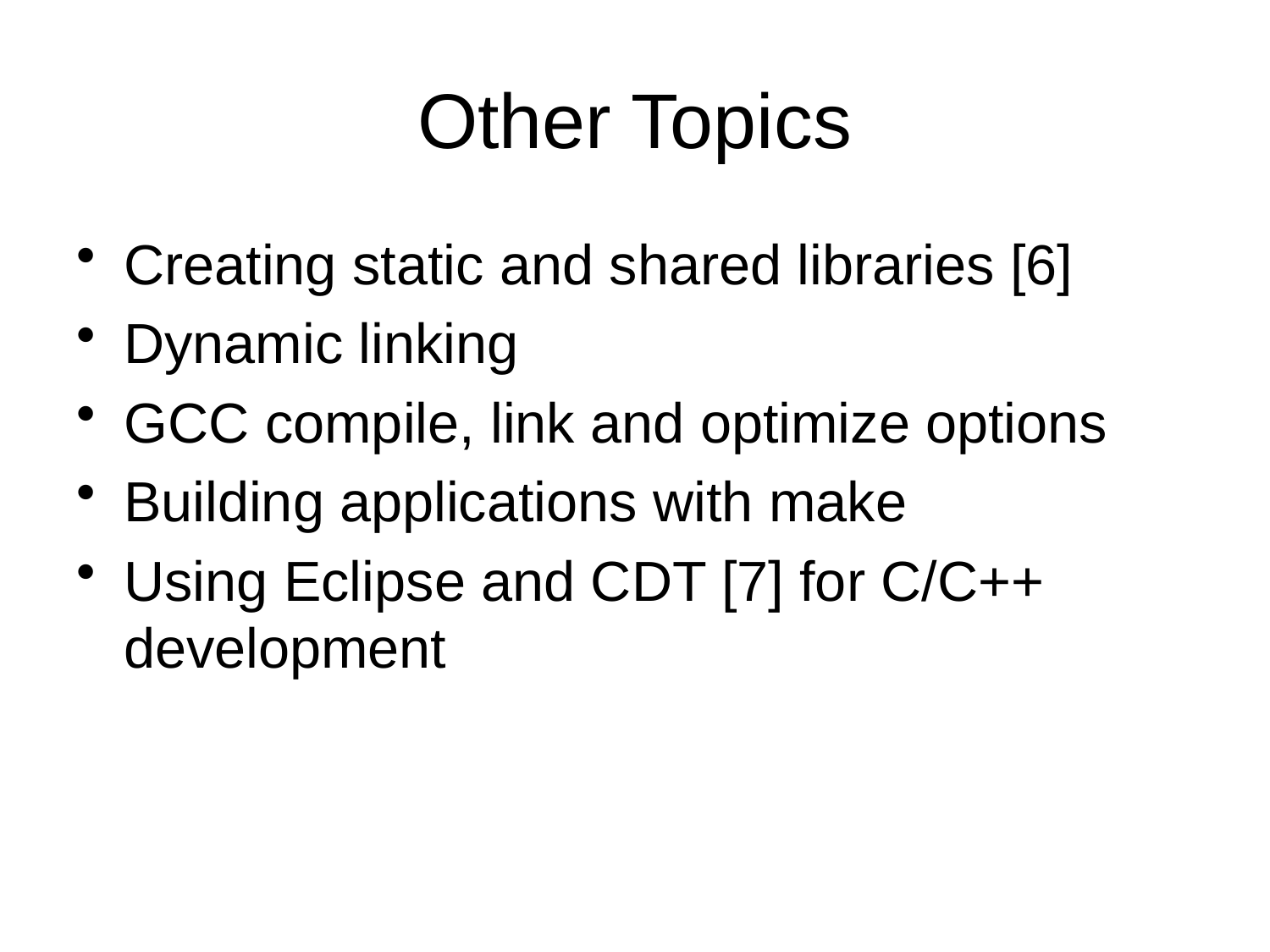

# Other Topics
Creating static and shared libraries [6]
Dynamic linking
GCC compile, link and optimize options
Building applications with make
Using Eclipse and CDT [7] for C/C++ development